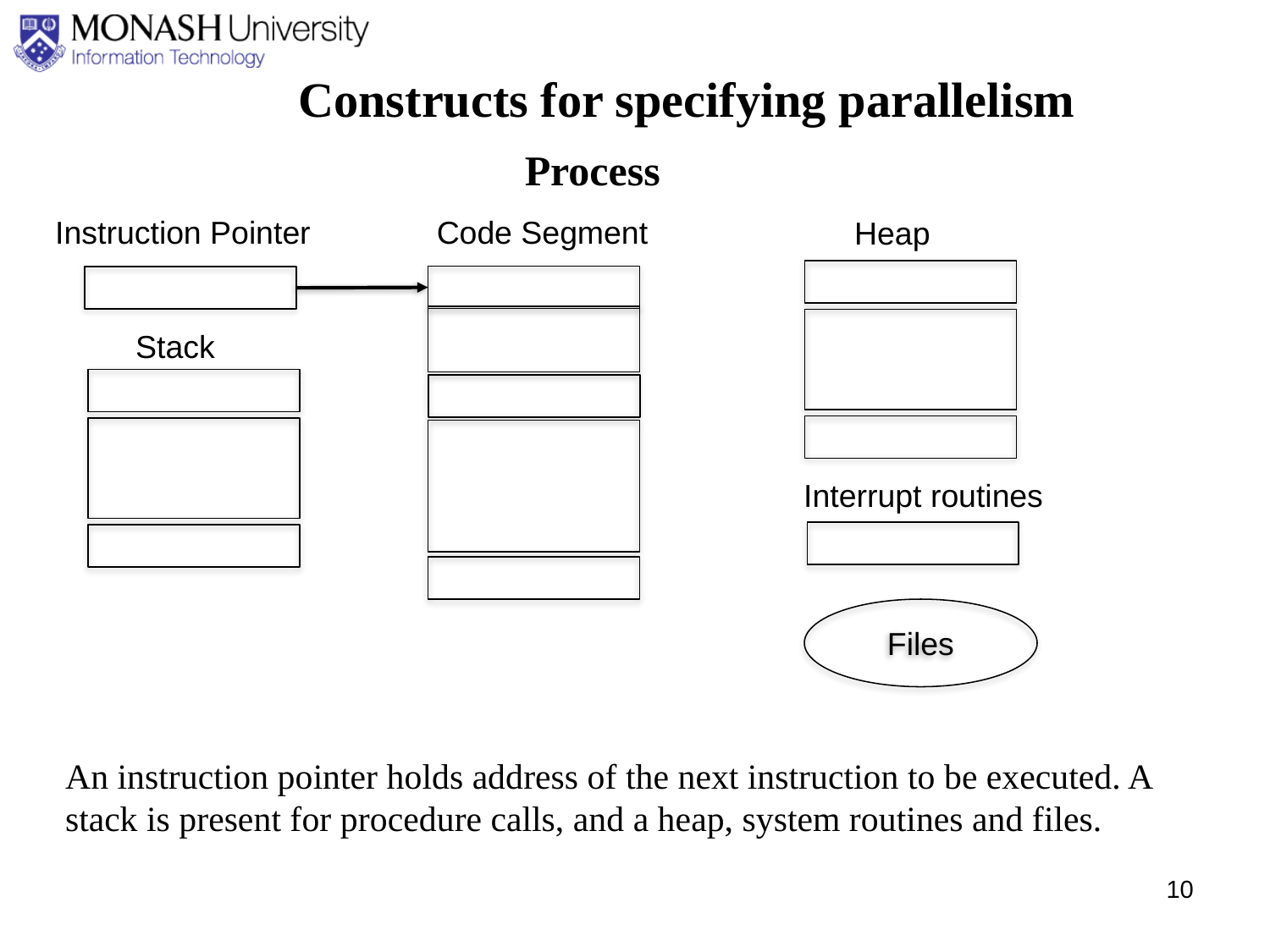

Constructs for specifying parallelism
Process
Instruction Pointer
Code Segment
Heap

Stack

Interrupt routines

Files
An instruction pointer holds address of the next instruction to be executed. A stack is present for procedure calls, and a heap, system routines and files.
10